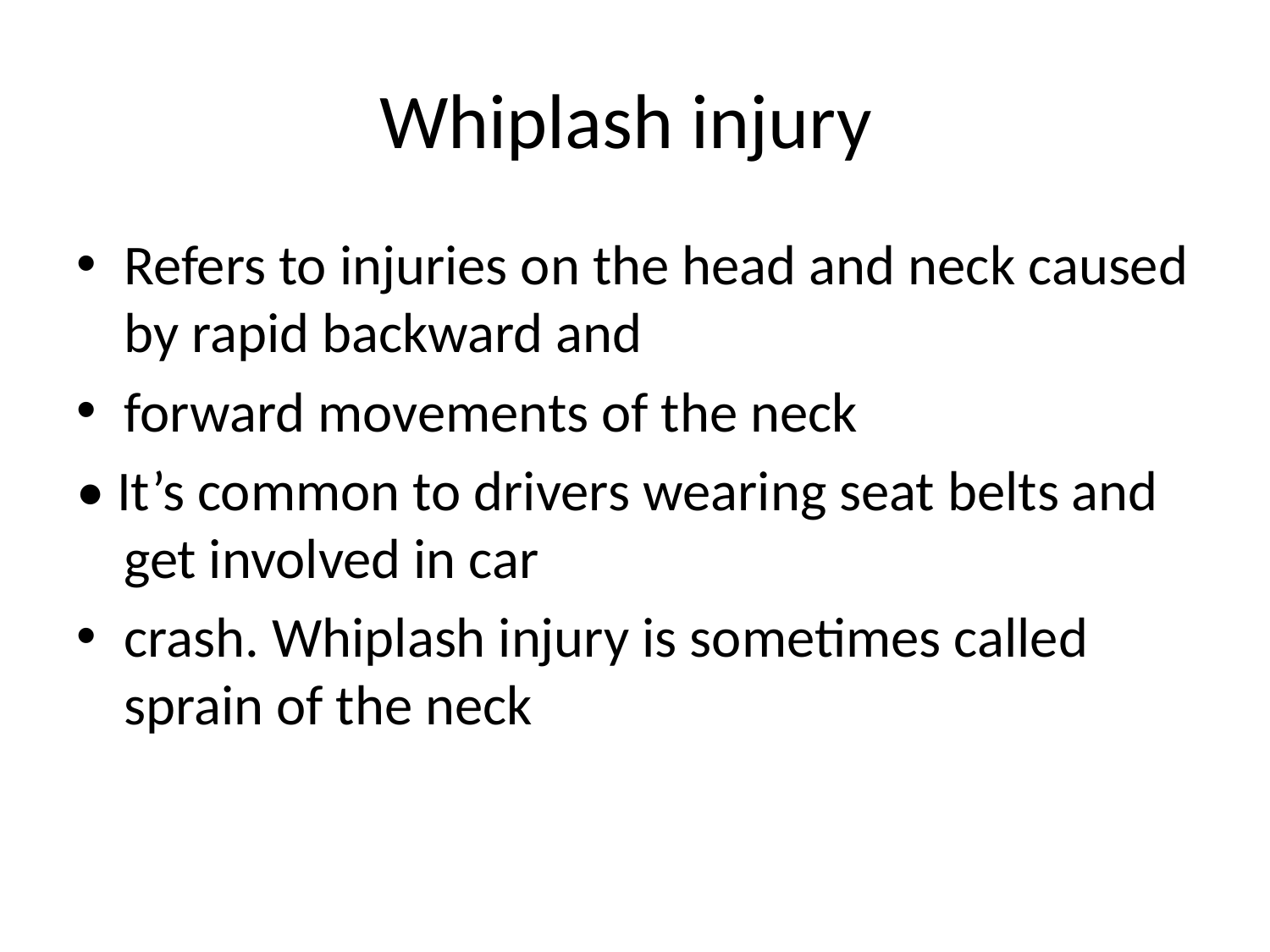

# Whiplash injury
Refers to injuries on the head and neck caused by rapid backward and
forward movements of the neck
• It’s common to drivers wearing seat belts and get involved in car
crash. Whiplash injury is sometimes called sprain of the neck